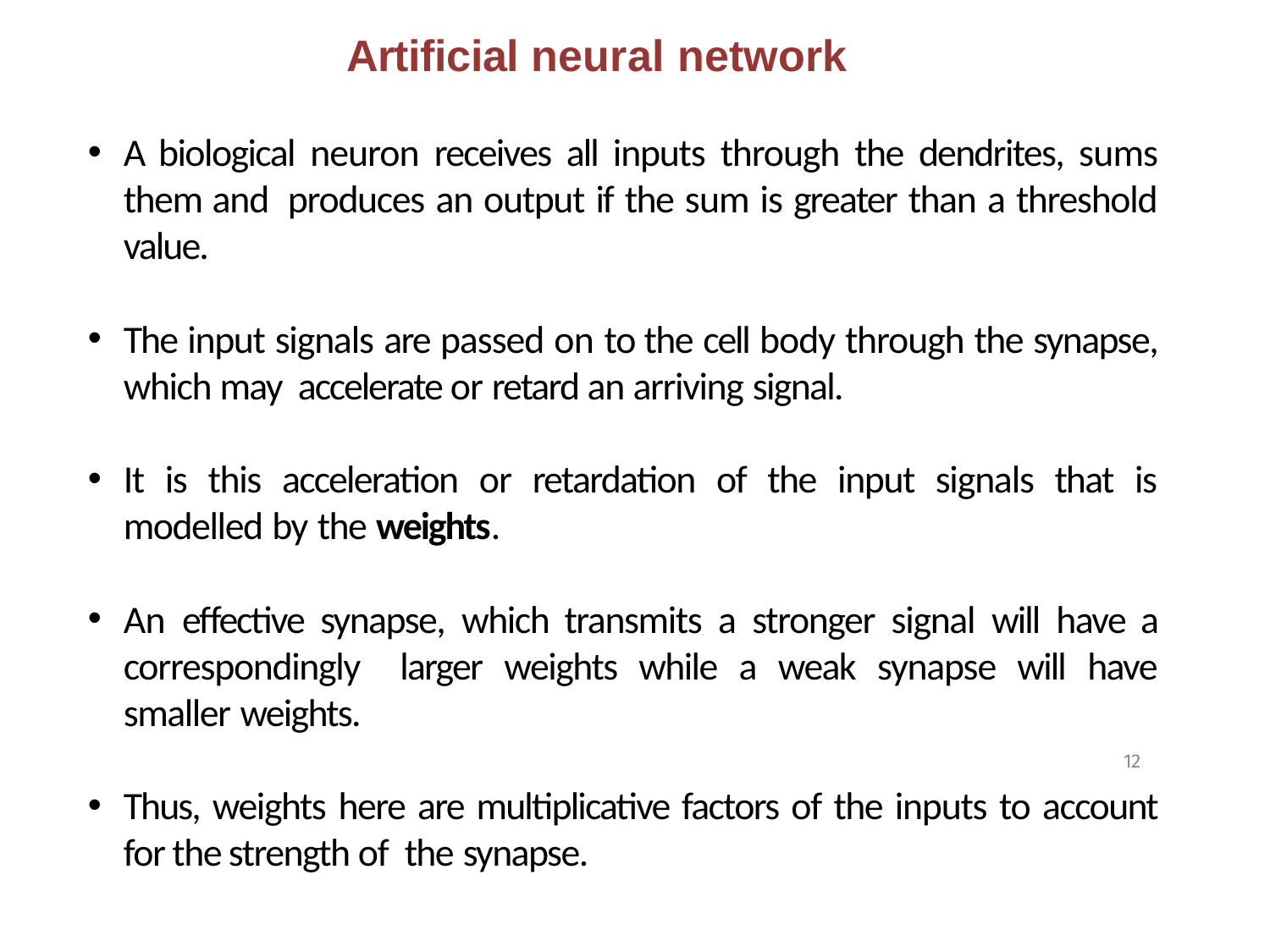

# Artificial neural network
A biological neuron receives all inputs through the dendrites, sums them and  produces an output if the sum is greater than a threshold value.

The input signals are passed on to the cell body through the synapse, which may  accelerate or retard an arriving signal.

It is this acceleration or retardation of the input signals that is modelled by the weights.

An effective synapse, which transmits a stronger signal will have a correspondingly  larger weights while a weak synapse will have smaller weights.

Thus, weights here are multiplicative factors of the inputs to account for the strength of  the synapse.
12